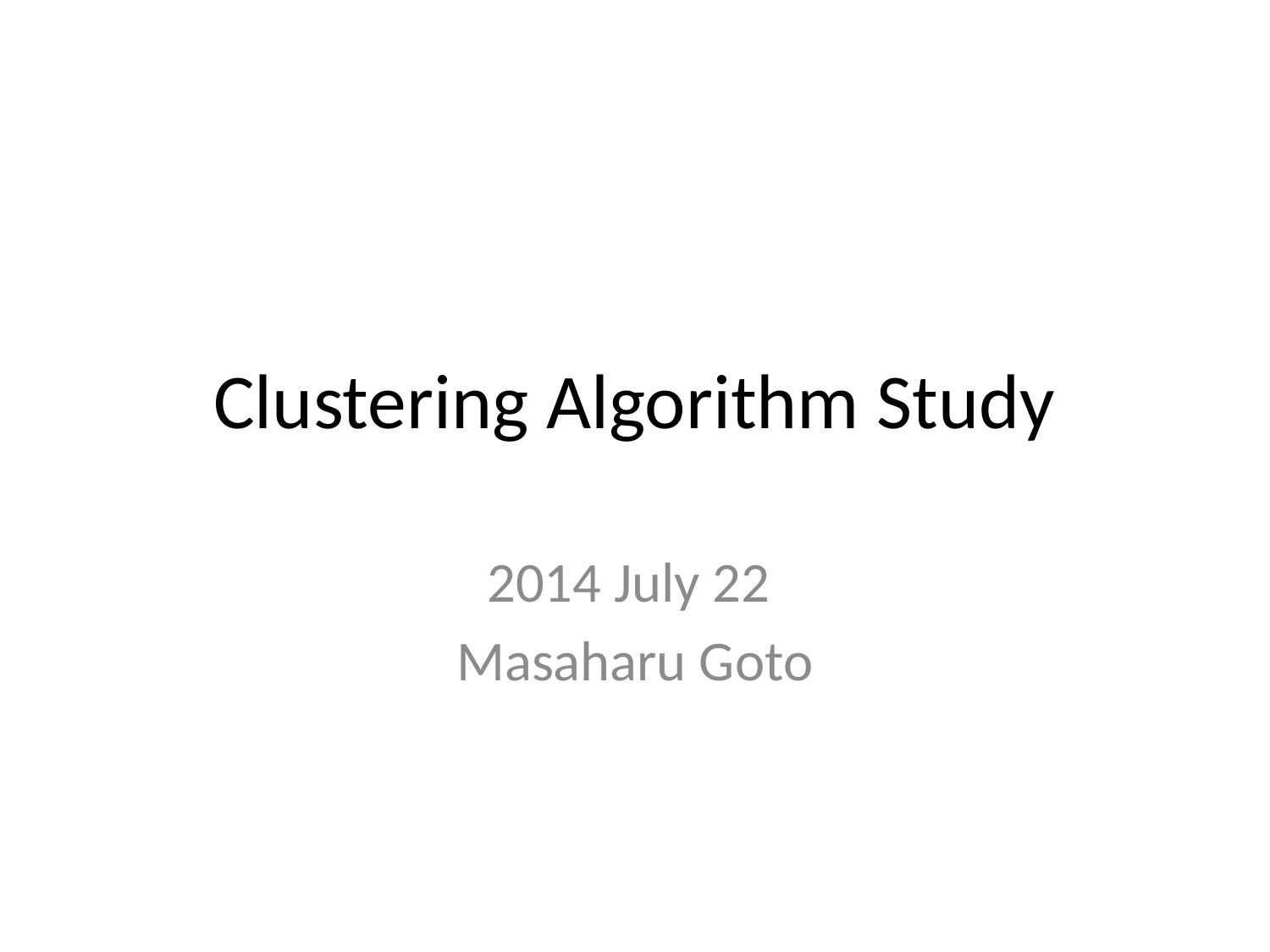

# Clustering Algorithm Study
2014 July 22
Masaharu Goto